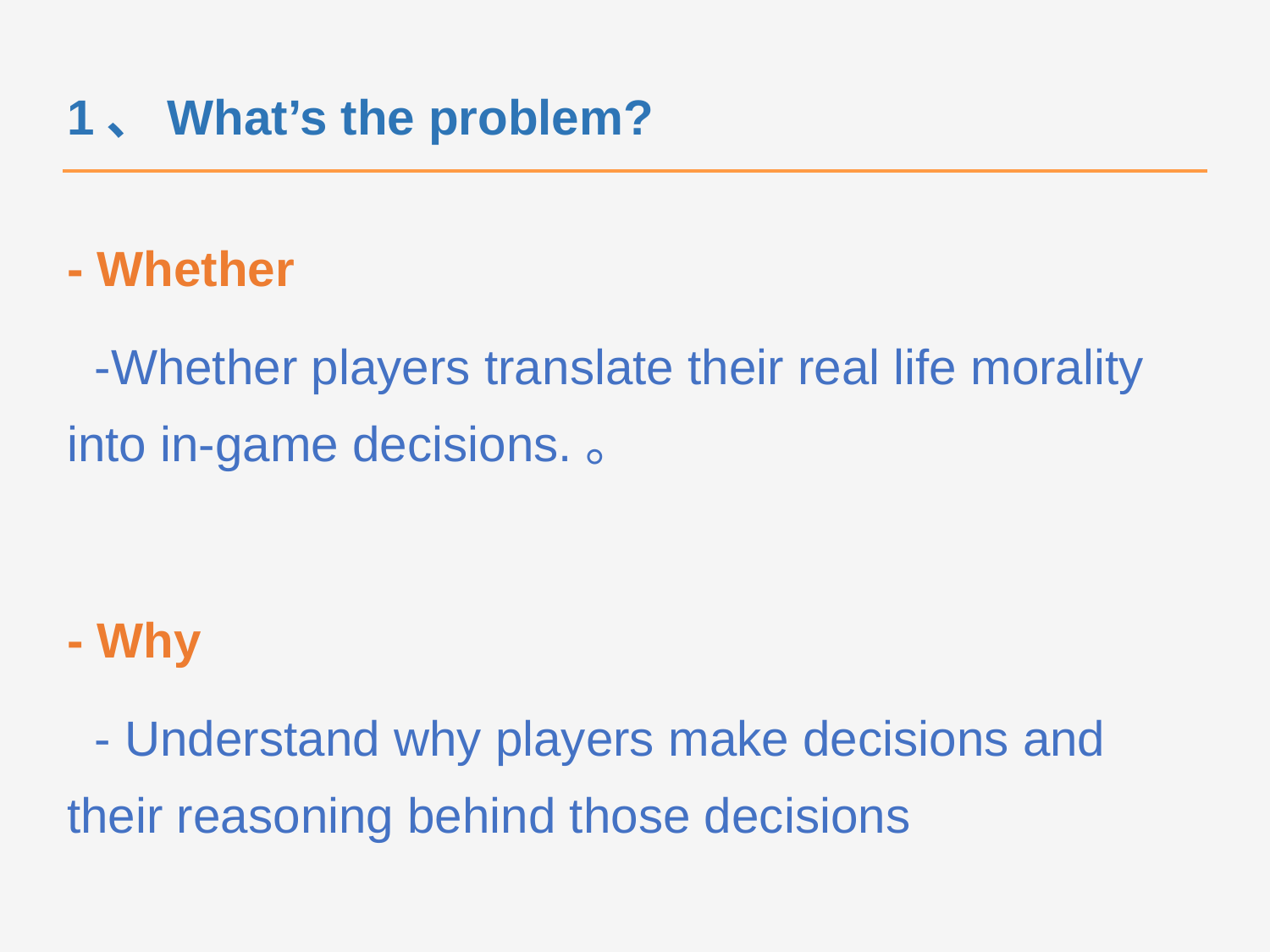

# 1、What’s the problem?
- Whether
  -Whether players translate their real life morality into in-game decisions.。

- Why
  - Understand why players make decisions and their reasoning behind those decisions
2